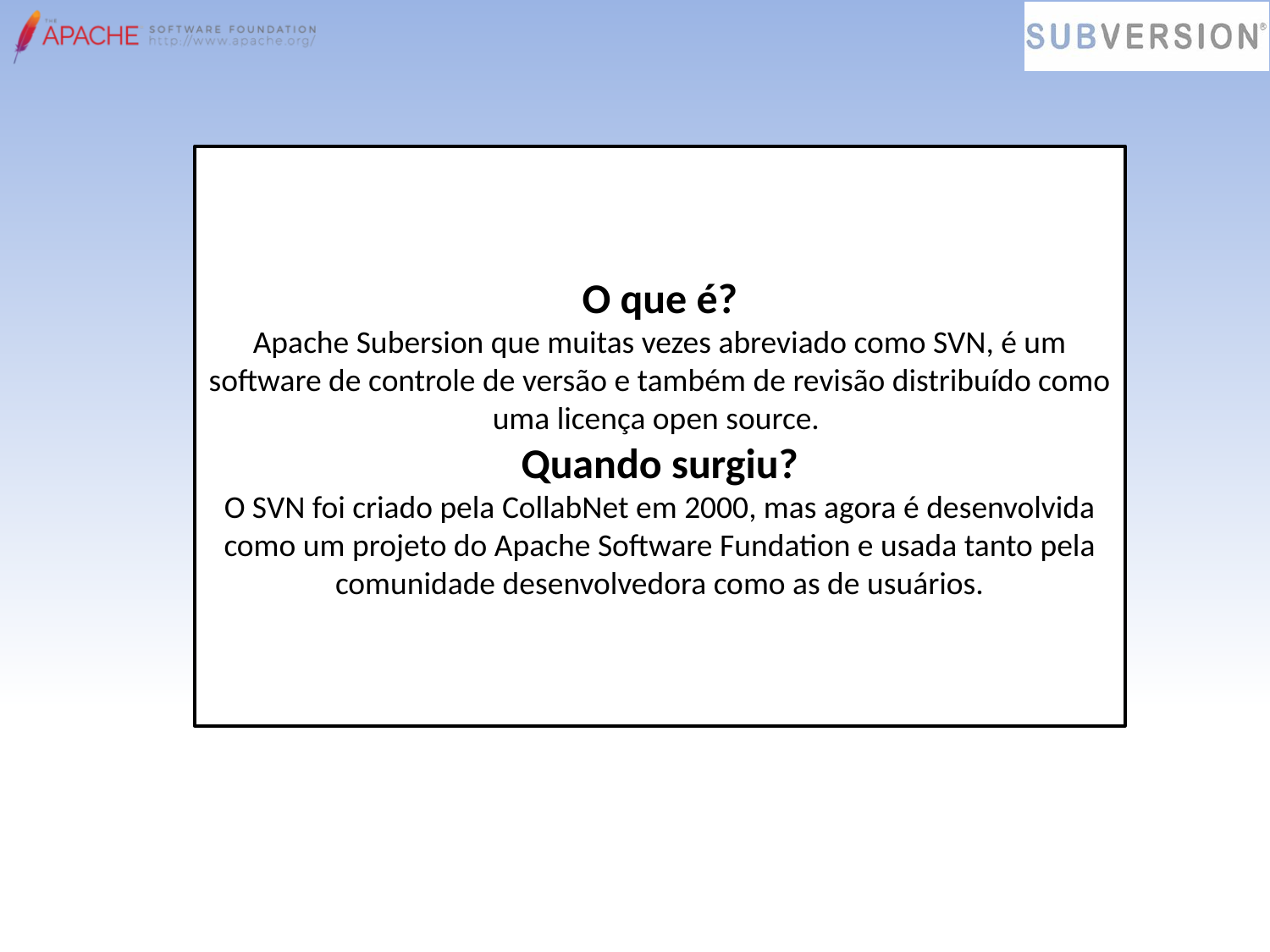

O que é?
Apache Subersion que muitas vezes abreviado como SVN, é um software de controle de versão e também de revisão distribuído como uma licença open source.
Quando surgiu?
O SVN foi criado pela CollabNet em 2000, mas agora é desenvolvida como um projeto do Apache Software Fundation e usada tanto pela comunidade desenvolvedora como as de usuários.